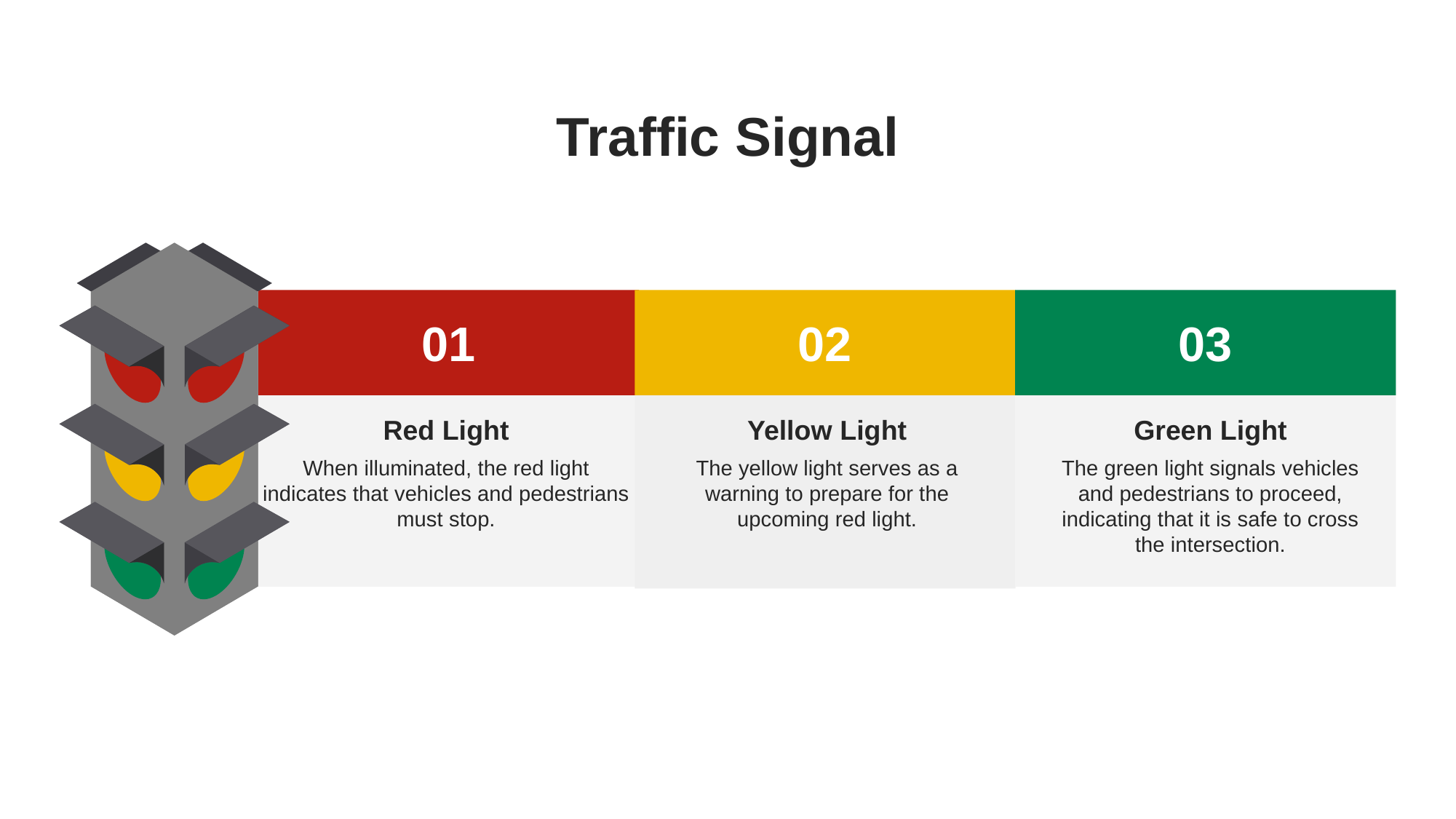

Traffic Signal

01
02
03

Red Light
When illuminated, the red light indicates that vehicles and pedestrians must stop.
Yellow Light
The yellow light serves as a warning to prepare for the upcoming red light.
Green Light
The green light signals vehicles and pedestrians to proceed, indicating that it is safe to cross the intersection.